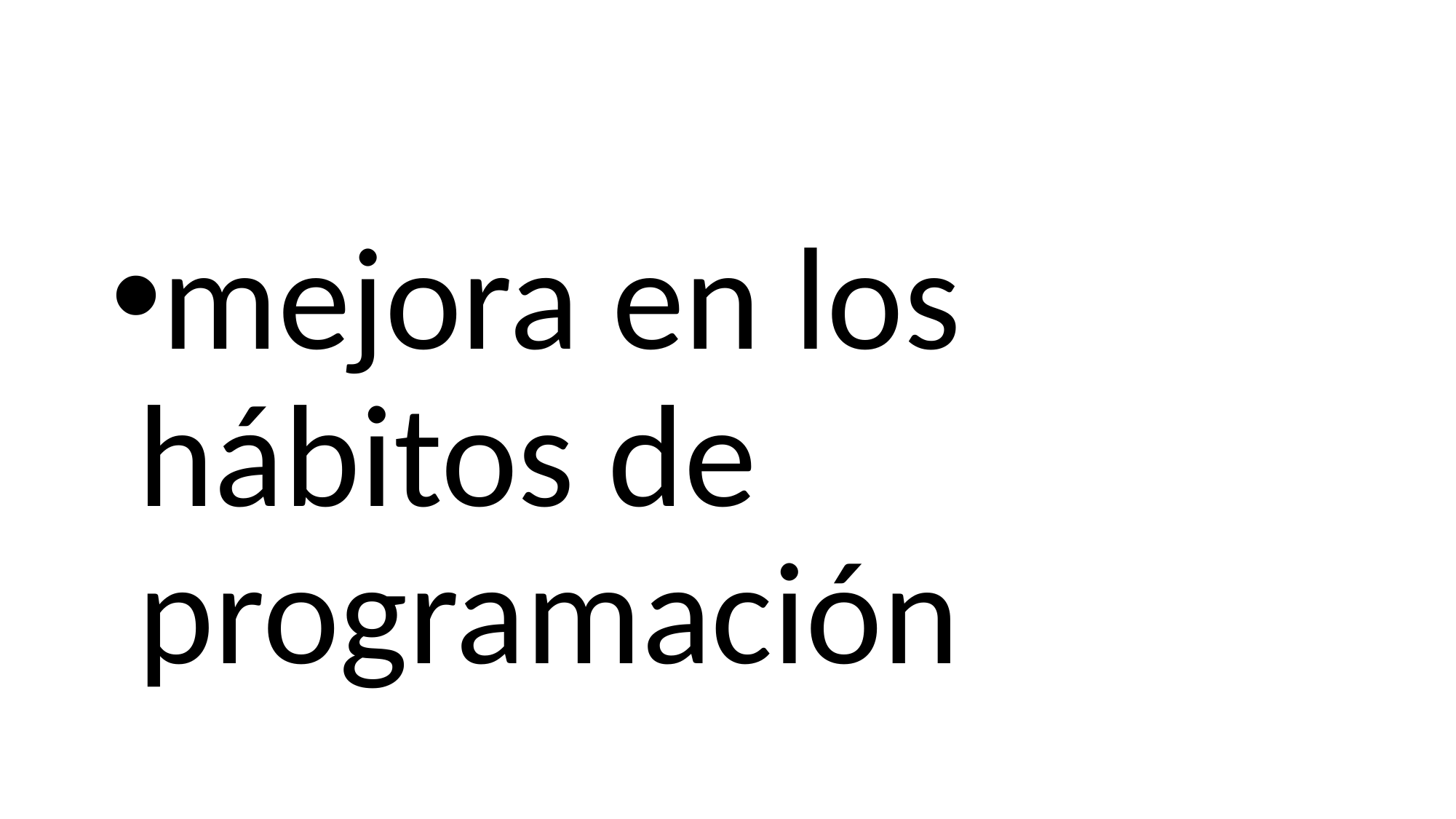

#
mejora en los hábitos de programación